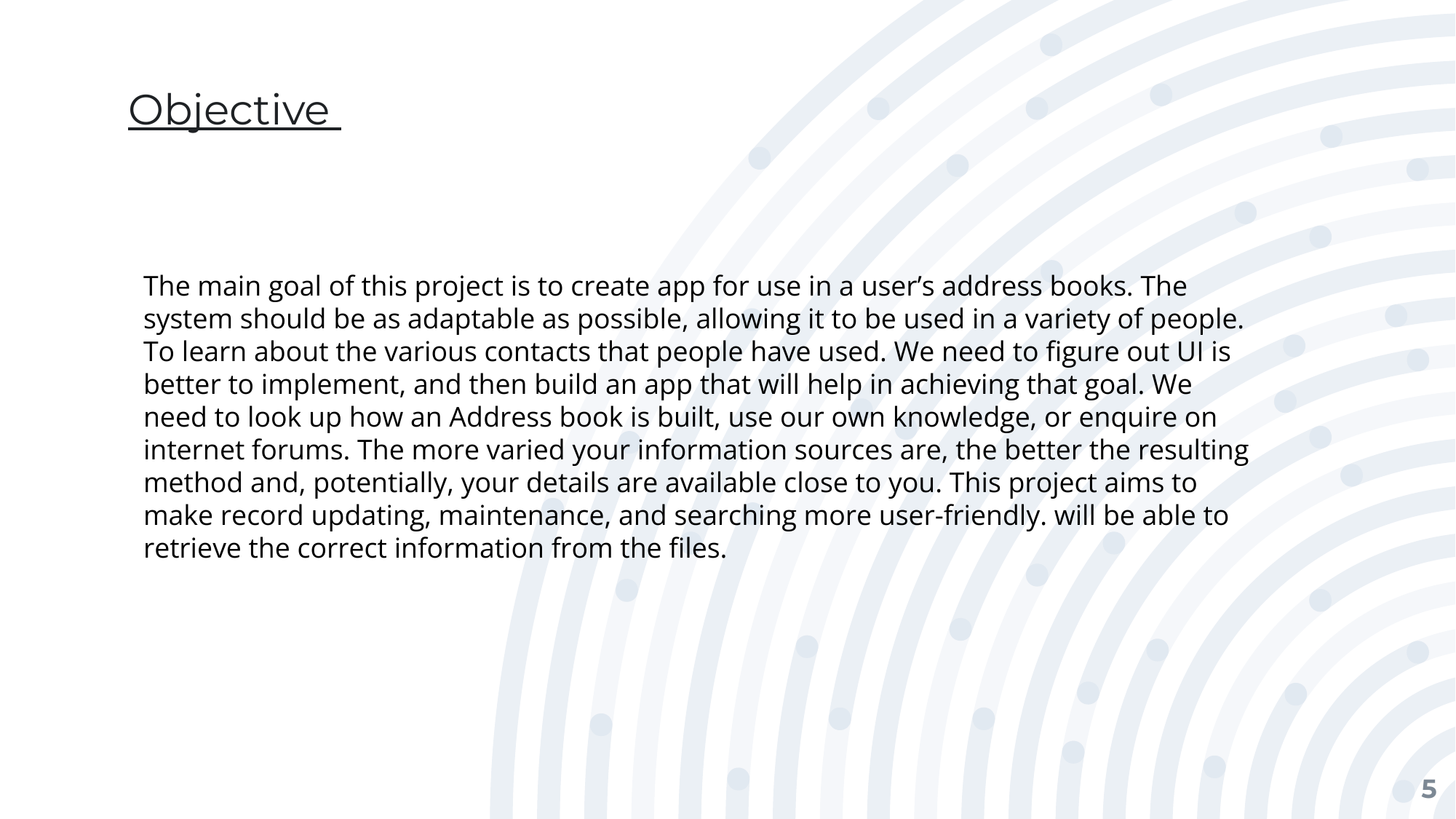

Objective
The main goal of this project is to create app for use in a user’s address books. The system should be as adaptable as possible, allowing it to be used in a variety of people. To learn about the various contacts that people have used. We need to figure out UI is better to implement, and then build an app that will help in achieving that goal. We need to look up how an Address book is built, use our own knowledge, or enquire on internet forums. The more varied your information sources are, the better the resulting method and, potentially, your details are available close to you. This project aims to make record updating, maintenance, and searching more user-friendly. will be able to retrieve the correct information from the files.
5